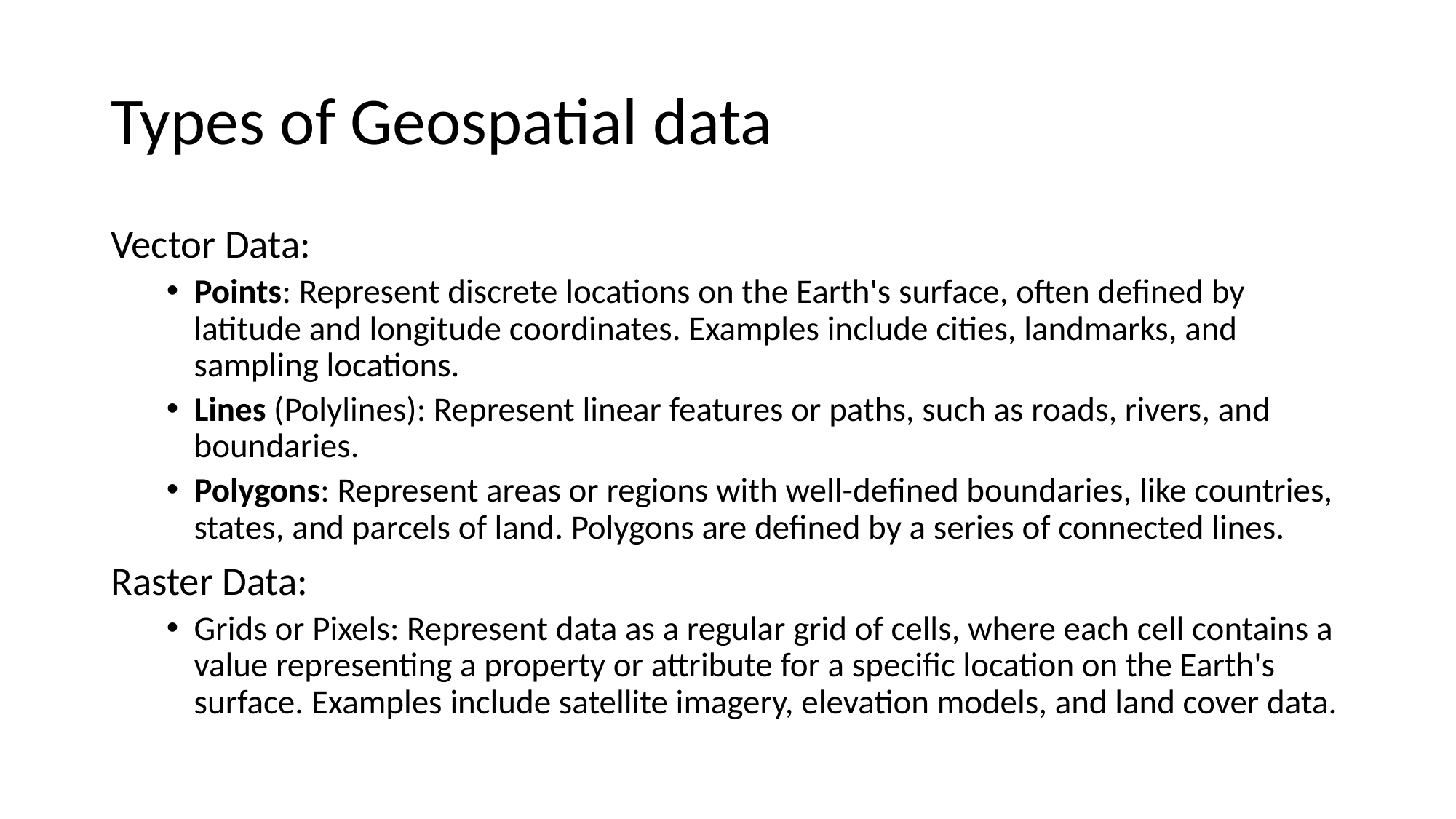

# Types of Geospatial data
Vector Data:
Points: Represent discrete locations on the Earth's surface, often defined by latitude and longitude coordinates. Examples include cities, landmarks, and sampling locations.
Lines (Polylines): Represent linear features or paths, such as roads, rivers, and boundaries.
Polygons: Represent areas or regions with well-defined boundaries, like countries, states, and parcels of land. Polygons are defined by a series of connected lines.
Raster Data:
Grids or Pixels: Represent data as a regular grid of cells, where each cell contains a value representing a property or attribute for a specific location on the Earth's surface. Examples include satellite imagery, elevation models, and land cover data.